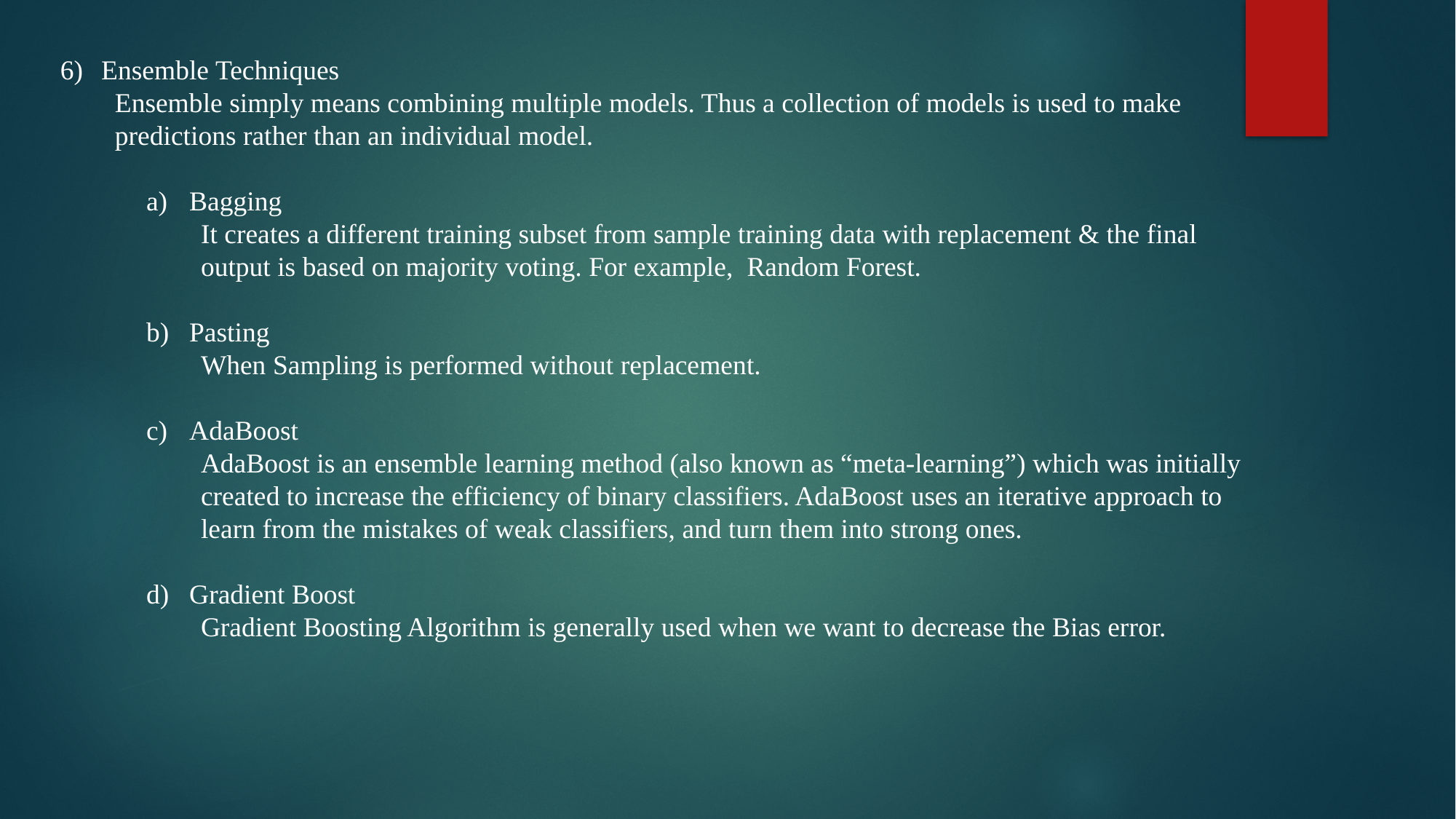

Ensemble Techniques
Ensemble simply means combining multiple models. Thus a collection of models is used to make predictions rather than an individual model.

Bagging
It creates a different training subset from sample training data with replacement & the final output is based on majority voting. For example,  Random Forest.

Pasting
When Sampling is performed without replacement.

AdaBoost
AdaBoost is an ensemble learning method (also known as “meta-learning”) which was initially created to increase the efficiency of binary classifiers. AdaBoost uses an iterative approach to learn from the mistakes of weak classifiers, and turn them into strong ones.

Gradient Boost
Gradient Boosting Algorithm is generally used when we want to decrease the Bias error.